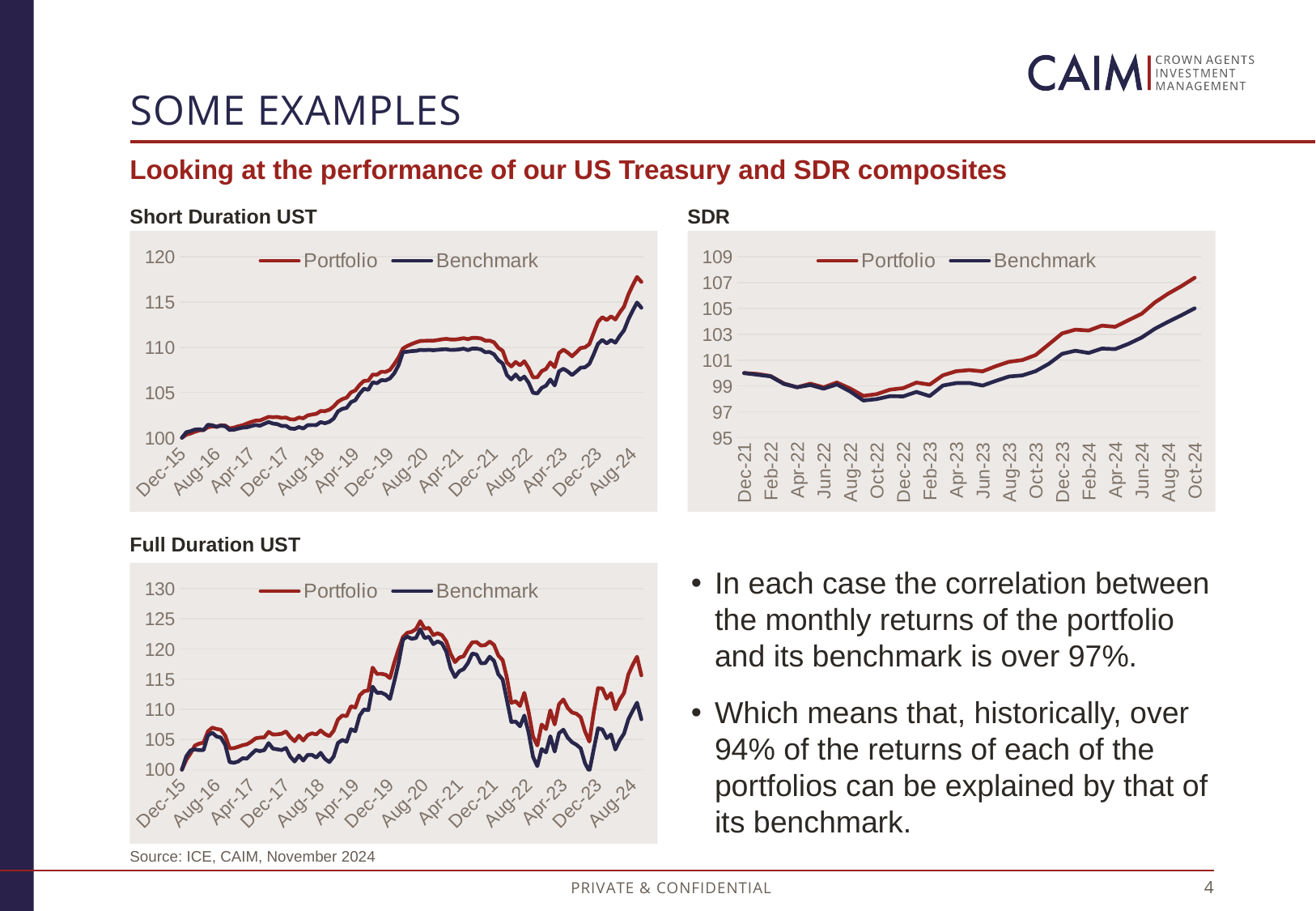

# Some examples
Looking at the performance of our US Treasury and SDR composites
Short Duration UST
SDR

### Chart

| Category | Portfolio | Benchmark |
|---|---|---|
| 42369 | 100.0 | 100.0 |
| 42400 | 100.3382 | 100.60925064514252 |
| 42429 | 100.470144733 | 100.7252157202117 |
| 42460 | 100.6604351871243 | 100.90098613713913 |
| 42490 | 100.80961395207163 | 100.93752902381887 |
| 42521 | 100.86294223785228 | 100.83024396933871 |
| 42551 | 101.16179913570303 | 101.43428660212784 |
| 42582 | 101.2543621819122 | 101.37639086479916 |
| 42613 | 101.21102531489834 | 101.20808526557828 |
| 42643 | 101.37336779950343 | 101.32569954455934 |
| 42674 | 101.3410296951754 | 101.25790858375919 |
| 42704 | 101.03508112652565 | 100.85611043069396 |
| 42735 | 101.10984708655928 | 100.88605650172605 |
| 42766 | 101.26414071321337 | 101.01313200314914 |
| 42794 | 101.37492368315361 | 101.11616384754069 |
| 42825 | 101.56652228891477 | 101.1486271245436 |
| 42855 | 101.74334960421977 | 101.28880945705609 |
| 42886 | 101.89077571779629 | 101.40598973500771 |
| 42916 | 101.90901416664977 | 101.3246579420887 |
| 42947 | 102.10274320258057 | 101.54044325393144 |
| 42978 | 102.30419191491926 | 101.73279251018388 |
| 43008 | 102.26859005613287 | 101.56630971528668 |
| 43039 | 102.29446400941707 | 101.50459476889881 |
| 43069 | 102.2012737527045 | 101.30009348382177 |
| 43100 | 102.22756953994632 | 101.31101995253351 |
| 43131 | 102.03148395896241 | 101.01980878455579 |
| 43159 | 102.02224178238198 | 100.98144355765679 |
| 43190 | 102.22906677815271 | 101.17943243221927 |
| 43220 | 102.14537822029564 | 101.02223916092042 |
| 43251 | 102.46296310771284 | 101.38818440211088 |
| 43281 | 102.56582074071817 | 101.40389504932519 |
| 43312 | 102.63580873563451 | 101.39920789490765 |
| 43343 | 102.95105856466536 | 101.72184035731398 |
| 43373 | 102.93287499340215 | 101.6014499281083 |
| 43404 | 103.09281499890393 | 101.75551842979544 |
| 43434 | 103.4522519905742 | 102.10809660098042 |
| 43465 | 103.97148365981226 | 102.91437395995064 |
| 43496 | 104.27105829704993 | 103.19152366467578 |
| 43524 | 104.425206080012 | 103.29524865595249 |
| 43555 | 105.00955615903425 | 103.92679931413606 |
| 43585 | 105.22425442328678 | 104.14269151148213 |
| 43616 | 105.8413459691787 | 104.86938647956524 |
| 43646 | 106.27799106530108 | 105.40785622273692 |
| 43677 | 106.3081636173617 | 105.29654448910995 |
| 43708 | 106.97188527591561 | 106.12026889370296 |
| 43738 | 106.96262401299006 | 106.01612903741584 |
| 43769 | 107.28563899674779 | 106.36199662567229 |
| 43799 | 107.27654328263291 | 106.33503239627048 |
| 43830 | 107.5018526708898 | 106.55768863507191 |
| 43861 | 108.14101676966652 | 107.11468007688627 |
| 43890 | 108.88428920647793 | 108.01739810234865 |
| 43921 | 109.86298411614646 | 109.45920572758214 |
| 43951 | 110.13624103965336 | 109.50237876483844 |
| 43982 | 110.3556077515552 | 109.56976725215668 |
| 44012 | 110.5387620530718 | 109.59744064508268 |
| 44043 | 110.69081243700396 | 109.70475310216118 |
| 44074 | 110.70940037351592 | 109.67955366984327 |
| 44104 | 110.73139270553264 | 109.7094925302151 |
| 44135 | 110.72402454862485 | 109.66547062251534 |
| 44165 | 110.79048511665869 | 109.71519671602803 |
| 44196 | 110.86984771297018 | 109.76313312634143 |
| 44227 | 110.92235247067421 | 109.78031281132274 |
| 44255 | 110.85334855870933 | 109.69729808037384 |
| 44286 | 110.84282367194379 | 109.71733008242616 |
| 44316 | 110.91299525730074 | 109.76468822360584 |
| 44347 | 110.99768438579878 | 109.84462933025424 |
| 44377 | 110.89087156611384 | 109.68259179936031 |
| 44408 | 111.03532828922053 | 109.85702145937572 |
| 44439 | 111.02993597527741 | 109.84924925619822 |
| 44469 | 110.97141932943815 | 109.75138097500064 |
| 44500 | 110.72140217327674 | 109.45175363369569 |
| 44530 | 110.72819981120853 | 109.47081984818932 |
| 44561 | 110.55151419050519 | 109.22311514534277 |
| 44592 | 109.93639459780185 | 108.57350368913639 |
| 44620 | 109.60401496207396 | 108.20387566252484 |
| 44651 | 108.28724745110559 | 106.90442821583757 |
| 44681 | 107.87609975942473 | 106.44708342620441 |
| 44712 | 108.37555615000059 | 106.98766788800663 |
| 44742 | 108.00844735072116 | 106.41389505021756 |
| 44773 | 108.44682377341057 | 106.74423849446904 |
| 44804 | 107.69646690227579 | 106.07025834507543 |
| 44834 | 106.67510326257434 | 104.96049053798748 |
| 44865 | 106.67962539666487 | 104.88523974998976 |
| 44895 | 107.35972663863119 | 105.50591615759768 |
| 44926 | 107.6038489153871 | 105.74676852388822 |
| 44957 | 108.32615623002431 | 106.42887996661916 |
| 44985 | 107.7936624368165 | 105.78157823801699 |
| 45016 | 109.35967402896031 | 107.34037509643095 |
| 45046 | 109.73161107775246 | 107.62204740167086 |
| 45077 | 109.41282107718331 | 107.32571820153967 |
| 45107 | 109.00000854218 | 106.92231929757726 |
| 45138 | 109.45001731992778 | 107.31393665193998 |
| 45169 | 109.91682143001161 | 107.74082030802411 |
| 45199 | 109.98995560307482 | 107.78830576332119 |
| 45230 | 110.34638301860767 | 108.16307804068902 |
| 45260 | 111.57989013008509 | 109.21274063168752 |
| 45291 | 112.8035914826594 | 110.3808901024101 |
| 45322 | 113.30998515952756 | 110.80866516269882 |
| 45351 | 112.99730238578387 | 110.4201790453347 |
| 45382 | 113.40557221322997 | 110.78889313482851 |
| 45412 | 113.06324404749083 | 110.50347493197951 |
| 45443 | 113.84174007441813 | 111.2395225821723 |
| 45473 | 114.47706109233573 | 111.86310365815928 |
| 45504 | 115.82128039229725 | 113.07607912070709 |
| 45535 | 116.85237685456713 | 114.05196075280641 |
| 45565 | 117.757347020284 | 114.938713182189 |
| 45596 | 117.21993484848 | 114.359805099328 |

### Chart

| Category | Portfolio | Benchmark |
|---|---|---|
| 44561 | 100.0 | 100.0 |
| 44592 | 99.9291928218414 | 99.872 |
| 44620 | 99.76657797387792 | 99.74430046819568 |
| 44651 | 99.19381635201786 | 99.15988416620571 |
| 44681 | 98.8971728214282 | 98.90281190242223 |
| 44712 | 99.17940162057835 | 99.07493193446881 |
| 44742 | 98.89590841166131 | 98.79215508170707 |
| 44773 | 99.26913227379153 | 99.1253050496304 |
| 44804 | 98.805988314331 | 98.5778167700504 |
| 44834 | 98.2316291042598 | 97.87823647091552 |
| 44865 | 98.36867786955968 | 97.98492374866882 |
| 44895 | 98.71493561566052 | 98.21322862100321 |
| 44926 | 98.83068020935401 | 98.19493366216618 |
| 44957 | 99.26257028186889 | 98.54352567666686 |
| 44985 | 99.10474279512071 | 98.21833204193386 |
| 45016 | 99.82747392863604 | 99.03476641533652 |
| 45046 | 100.14484825857896 | 99.22344300069827 |
| 45077 | 100.23452172499766 | 99.2346235371233 |
| 45107 | 100.13742659357591 | 99.0321279554842 |
| 45138 | 100.53717582541543 | 99.39591895470393 |
| 45169 | 100.87584428999874 | 99.73324645231042 |
| 45199 | 101.00877709314834 | 99.81887764816693 |
| 45230 | 101.39420823882634 | 100.14853886345048 |
| 45260 | 102.23080011323637 | 100.72079331424216 |
| 45291 | 103.0693992694354 | 101.49109322348812 |
| 45322 | 103.35964102039976 | 101.7296649349979 |
| 45351 | 103.28912926869164 | 101.55814013313261 |
| 45382 | 103.66928288541452 | 101.8981832489596 |
| 45412 | 103.57915769805865 | 101.85652832663519 |
| 45443 | 104.08657590637797 | 102.25823869421355 |
| 45473 | 104.58664721600566 | 102.75223292240506 |
| 45504 | 105.46288484319734 | 103.4298851168829 |
| 45535 | 106.14175559997688 | 103.96812042249533 |
| 45565 | 106.72185567492 | 104.471450280843 |
| 45596 | 107.372006148986 | 105.010933342282 |
Full Duration UST

### Chart

| Category | Portfolio | Benchmark |
|---|---|---|
| 42369 | 100.0 | 100.0 |
| 42400 | 101.61089926966544 | 102.19984691184575 |
| 42429 | 102.69364378147075 | 103.20556726692197 |
| 42460 | 103.99630636710378 | 103.34904683471737 |
| 42490 | 104.32001287462275 | 103.22497920844724 |
| 42521 | 104.47137227209886 | 103.26367324573505 |
| 42551 | 106.33032640726817 | 105.66413186096892 |
| 42582 | 106.9616088814271 | 106.11274897113462 |
| 42613 | 106.74154118479814 | 105.50507080164824 |
| 42643 | 106.61388109657463 | 105.31108123215836 |
| 42674 | 105.63000961382689 | 104.0986464228466 |
| 42704 | 103.54197971528998 | 101.25580329405713 |
| 42735 | 103.5694250401545 | 101.13972118219371 |
| 42766 | 103.79333664230025 | 101.36811987880195 |
| 42794 | 104.05142999012197 | 101.8923072228653 |
| 42825 | 104.20506301543664 | 101.83251324913701 |
| 42855 | 104.63086659613458 | 102.54569110082586 |
| 42886 | 105.1951460627325 | 103.2328997999726 |
| 42916 | 105.30929289220387 | 103.07805872794 |
| 42947 | 105.36239791761712 | 103.2347825635319 |
| 42978 | 106.26598557800405 | 104.40203104742031 |
| 43008 | 105.81597543637088 | 103.48382673641113 |
| 43039 | 105.84640784304896 | 103.37021169403921 |
| 43069 | 105.94146690168172 | 103.24484561014197 |
| 43100 | 106.33735763117562 | 103.60218114912199 |
| 43131 | 105.40012391303614 | 102.15595904404951 |
| 43159 | 104.70524720214276 | 101.35136977541225 |
| 43190 | 105.63986063719997 | 102.35261045167495 |
| 43220 | 104.8381277917041 | 101.51023606608886 |
| 43251 | 105.71178937841808 | 102.43214098133528 |
| 43281 | 106.02485087793067 | 102.46174581523333 |
| 43312 | 105.83626011200045 | 101.99722259913555 |
| 43343 | 106.49765121167235 | 102.79382635336609 |
| 43373 | 105.90397003457649 | 101.788495535578 |
| 43404 | 105.54933792491612 | 101.25197284405712 |
| 43434 | 106.43505680468664 | 102.16355502116804 |
| 43465 | 108.30519258374986 | 104.43124634403017 |
| 43496 | 108.97441709285003 | 104.91888210589048 |
| 43524 | 108.86855337773375 | 104.62770298301157 |
| 43555 | 110.50019426998041 | 106.70679333553635 |
| 43585 | 110.3043199030556 | 106.36153345248843 |
| 43616 | 112.31511287481725 | 108.96000685585624 |
| 43646 | 112.99897897769829 | 109.97118073296632 |
| 43677 | 113.12714071450692 | 109.85535831262831 |
| 43708 | 116.8998537793751 | 113.75910624564608 |
| 43738 | 115.87037388477995 | 112.73137703379038 |
| 43769 | 115.89062278612572 | 112.76598092955281 |
| 43799 | 115.74024729075508 | 112.419097974471 |
| 43830 | 115.16629098741853 | 111.7263708304091 |
| 43861 | 117.72914203553866 | 114.59141758462209 |
| 43890 | 119.97710098541907 | 117.7176490905278 |
| 43921 | 121.96702297371526 | 121.56017474642744 |
| 43951 | 122.68243060264726 | 122.05287449303343 |
| 43982 | 122.8414249840845 | 121.67684116422303 |
| 44012 | 123.29219540262692 | 121.80908907354396 |
| 44043 | 124.59845452912468 | 123.28491601251449 |
| 44074 | 123.36329660037983 | 121.80350570574738 |
| 44104 | 123.48061685277878 | 122.02885302693193 |
| 44135 | 122.29573213350342 | 120.79681150745084 |
| 44165 | 122.6037980764609 | 121.25691996761645 |
| 44196 | 122.29711965020171 | 120.91412715406003 |
| 44227 | 121.24400683757857 | 119.55639493627491 |
| 44255 | 119.20823790894644 | 116.82307670833198 |
| 44286 | 117.82628593198173 | 115.34484762275129 |
| 44316 | 118.5690646136935 | 116.31427608714985 |
| 44347 | 118.79223728660699 | 116.6605098134181 |
| 44377 | 120.08613720937743 | 117.67408583713832 |
| 44408 | 121.10575234919943 | 119.25034847356565 |
| 44439 | 121.13075485513804 | 119.06421457271978 |
| 44469 | 120.56774648049905 | 117.63370380493528 |
| 44500 | 120.64044423006338 | 117.67032031001973 |
| 44530 | 121.22328704999758 | 118.71817561509559 |
| 44561 | 120.67663298206986 | 118.04141949984708 |
| 44592 | 118.91910129385005 | 115.81462959223883 |
| 44620 | 118.15121025165048 | 114.93531408716153 |
| 44651 | 115.1594552673825 | 111.4809623388857 |
| 44681 | 111.07949852687011 | 107.90449065078043 |
| 44712 | 111.3332305495751 | 107.97162091010189 |
| 44742 | 110.55398165430178 | 107.18994941858308 |
| 44773 | 112.7369178308663 | 108.96786252450022 |
| 44804 | 109.53569144378407 | 106.11560557791422 |
| 44834 | 105.49614726046119 | 102.13511879913439 |
| 44865 | 104.0013004938829 | 100.58067025084247 |
| 44895 | 107.47332577042681 | 103.40961988302189 |
| 44926 | 106.71694032195816 | 102.86751382370446 |
| 44957 | 109.82800184473186 | 105.53610393893605 |
| 44985 | 107.48633212280869 | 102.99373919504708 |
| 45016 | 110.83931511364692 | 106.04029400043657 |
| 45046 | 111.63171068985136 | 106.62033440861897 |
| 45077 | 110.23627890375629 | 105.31103670208114 |
| 45107 | 109.46902439607811 | 104.54753168599106 |
| 45138 | 109.2759259953128 | 104.13352346051454 |
| 45169 | 108.6874745473362 | 103.52746635397433 |
| 45199 | 106.33729179089822 | 101.06247738008621 |
| 45230 | 104.64803142817547 | 99.72643142912146 |
| 45260 | 109.43810754251649 | 103.32256654645558 |
| 45291 | 113.51462952241415 | 106.84689929135519 |
| 45322 | 113.45137955385071 | 106.65884874860241 |
| 45351 | 111.78982195771488 | 105.21362134805885 |
| 45382 | 112.68151080382903 | 105.84385093993372 |
| 45412 | 109.9906587399354 | 103.34276074222308 |
| 45443 | 111.62782060148855 | 104.88773501531931 |
| 45473 | 112.70489534129558 | 105.96912756332725 |
| 45504 | 115.78092650399594 | 108.33753756436762 |
| 45535 | 117.37745959340987 | 109.7556759310852 |
| 45565 | 118.719152605225 | 111.099085404481 |
| 45596 | 115.63769484389 | 108.34382808645 |
In each case the correlation between the monthly returns of the portfolio and its benchmark is over 97%.
Which means that, historically, over 94% of the returns of each of the portfolios can be explained by that of its benchmark.
Source: ICE, CAIM, November 2024